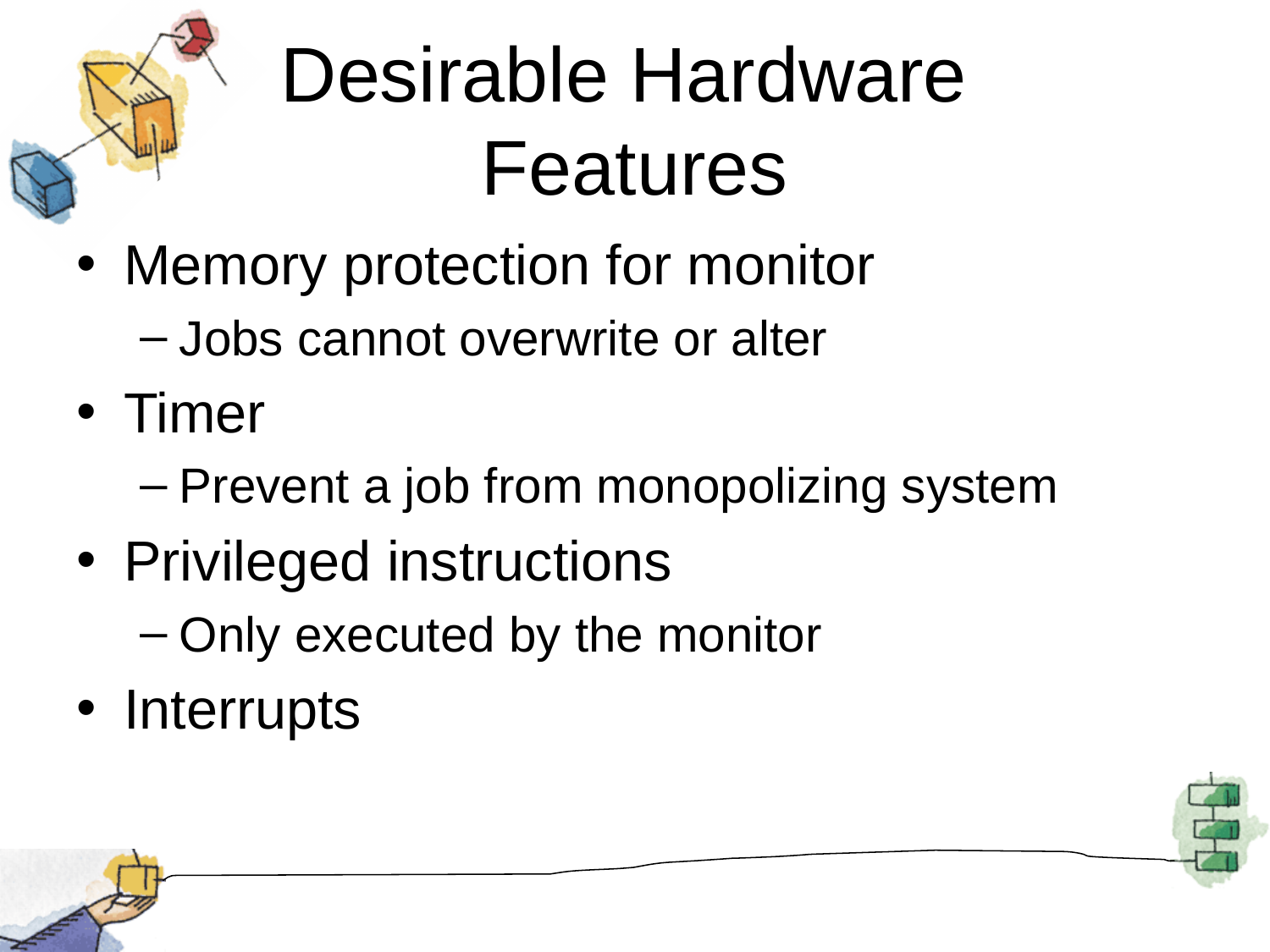

# Desirable Hardware Features
Memory protection for monitor
Jobs cannot overwrite or alter
Timer
Prevent a job from monopolizing system
Privileged instructions
Only executed by the monitor
Interrupts